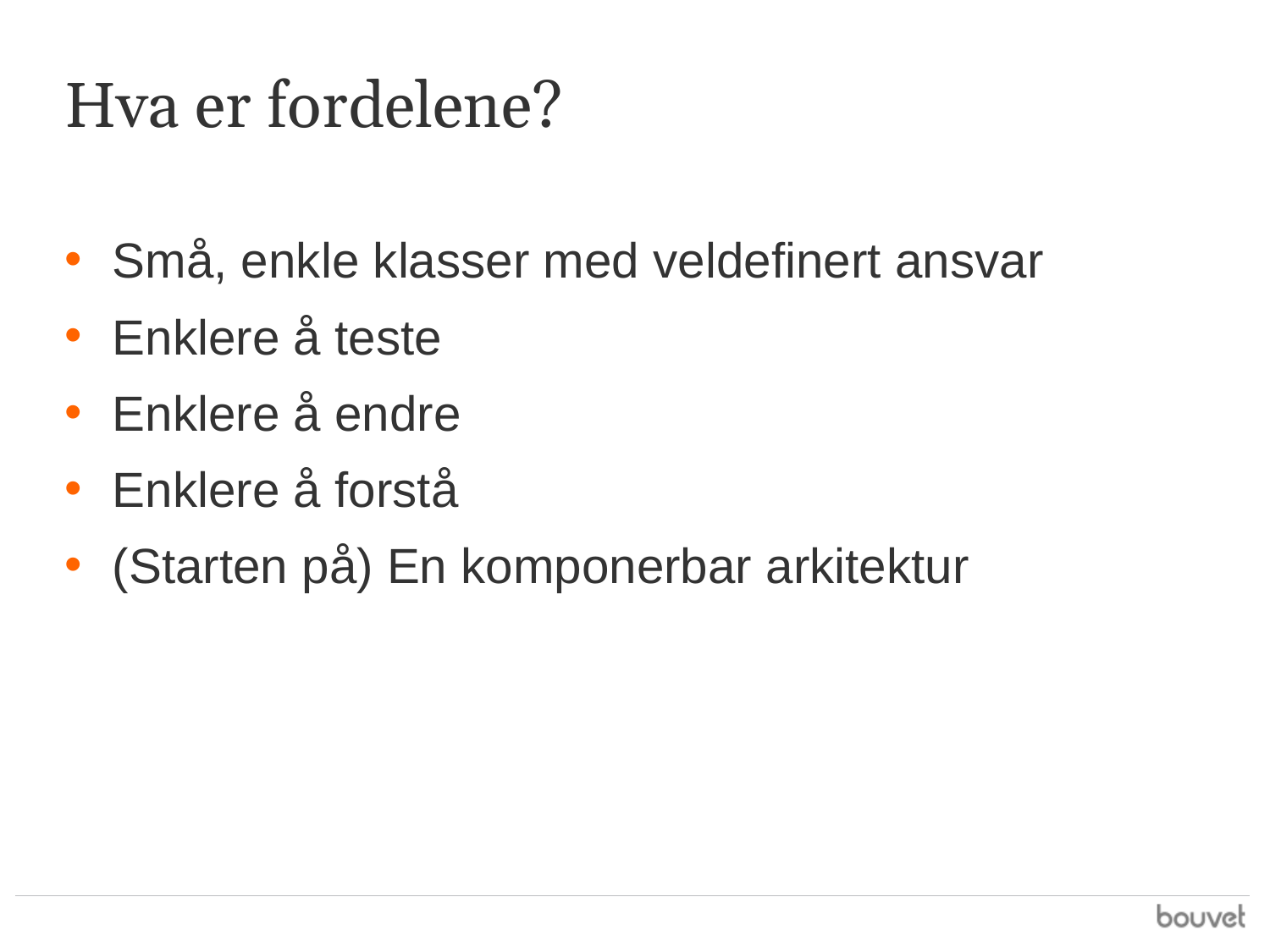

# Hva er fordelene?
Små, enkle klasser med veldefinert ansvar
Enklere å teste
Enklere å endre
Enklere å forstå
(Starten på) En komponerbar arkitektur